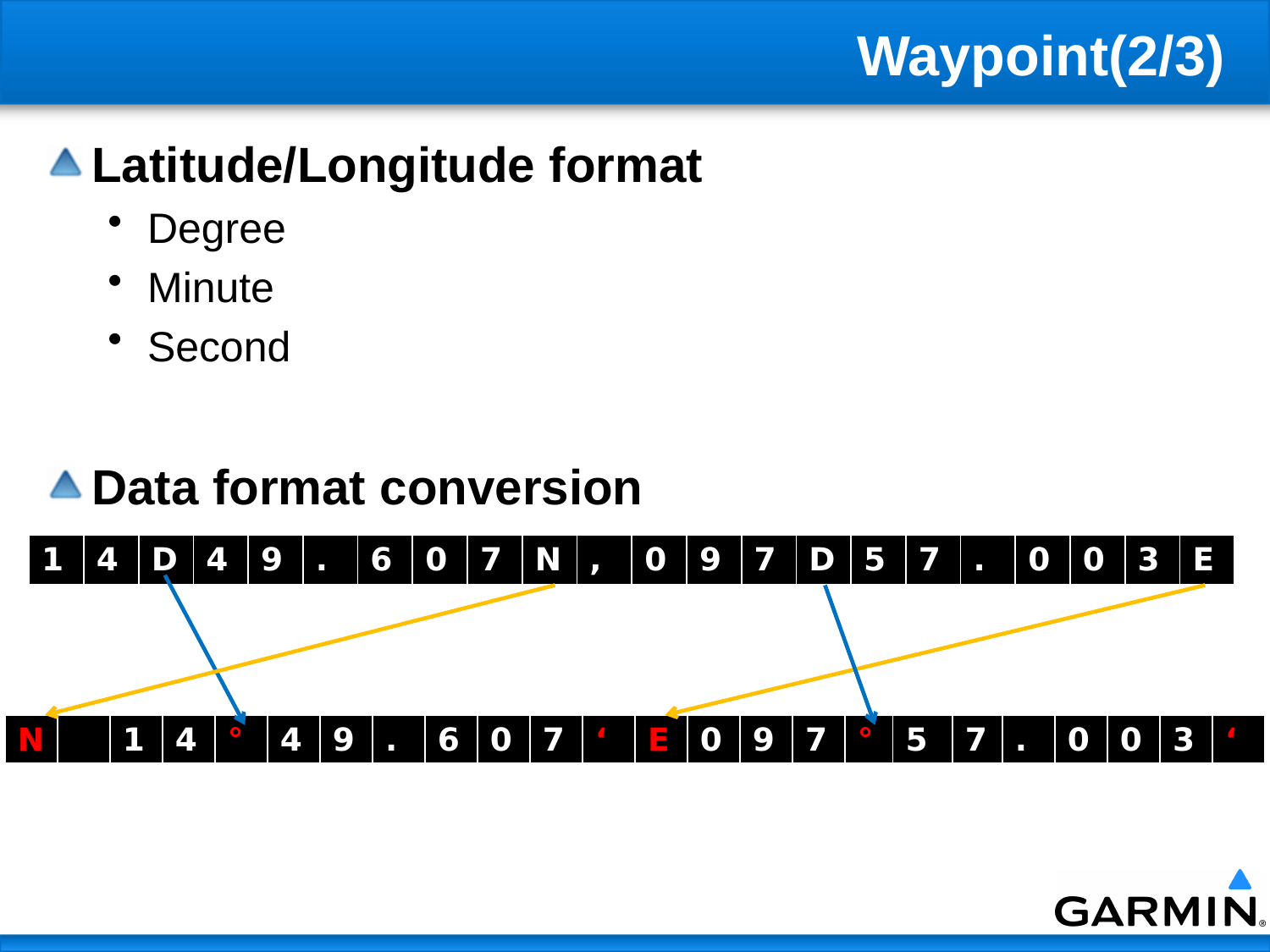

Latitude/Longitude format
Degree
Minute
Second

Data format conversion
# Waypoint(2/3)
| 1 | 4 | D | 4 | 9 | . | 6 | 0 | 7 | N | , | 0 | 9 | 7 | D | 5 | 7 | . | 0 | 0 | 3 | E |
| --- | --- | --- | --- | --- | --- | --- | --- | --- | --- | --- | --- | --- | --- | --- | --- | --- | --- | --- | --- | --- | --- |
| N |  | 1 | 4 | ° | 4 | 9 | . | 6 | 0 | 7 | ‘ | E | 0 | 9 | 7 | ° | 5 | 7 | . | 0 | 0 | 3 | ‘ |
| --- | --- | --- | --- | --- | --- | --- | --- | --- | --- | --- | --- | --- | --- | --- | --- | --- | --- | --- | --- | --- | --- | --- | --- |